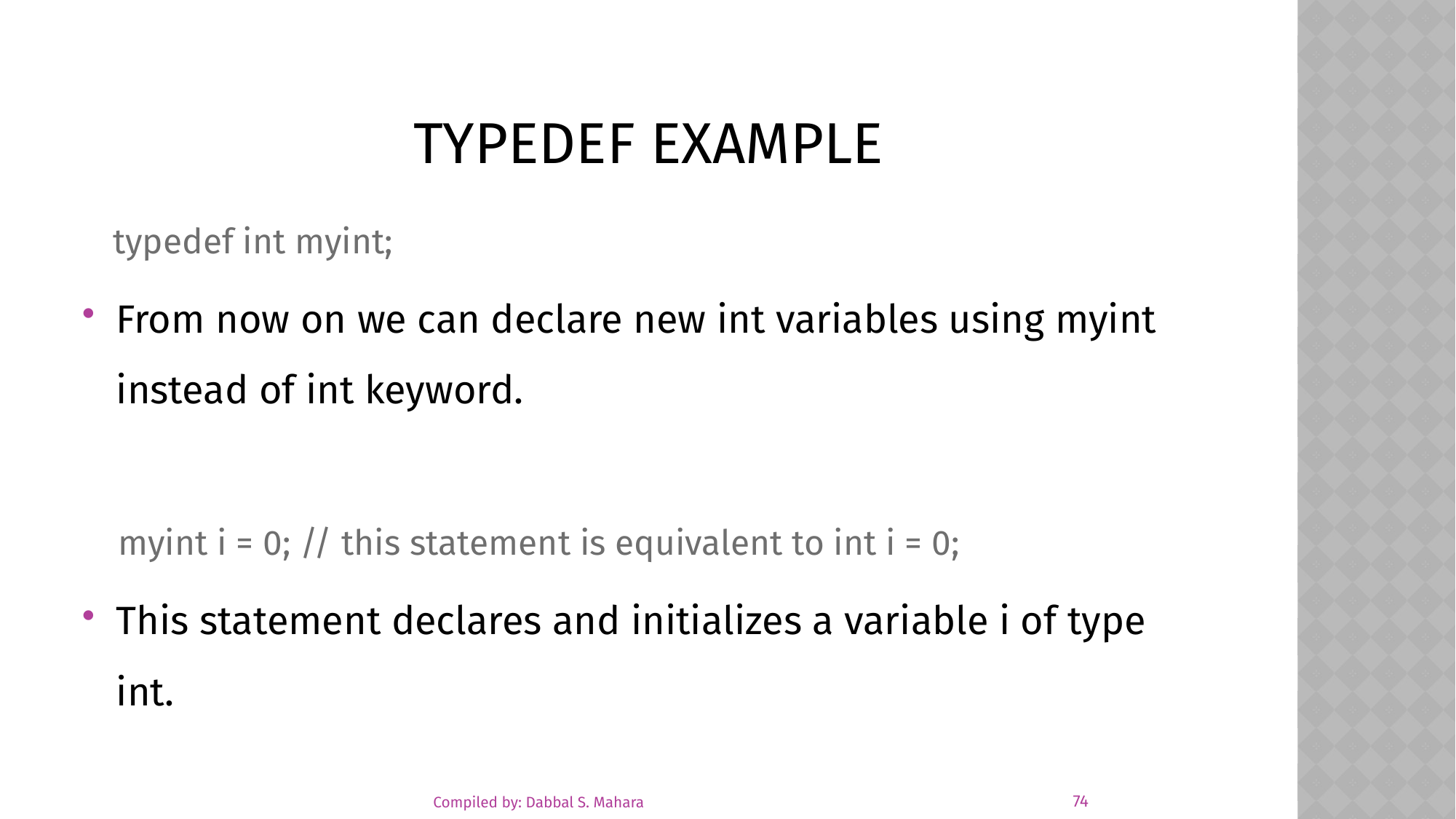

# Typedef example
typedef int myint;
From now on we can declare new int variables using myint instead of int keyword.

myint i = 0; // this statement is equivalent to int i = 0;
This statement declares and initializes a variable i of type int.
74
Compiled by: Dabbal S. Mahara